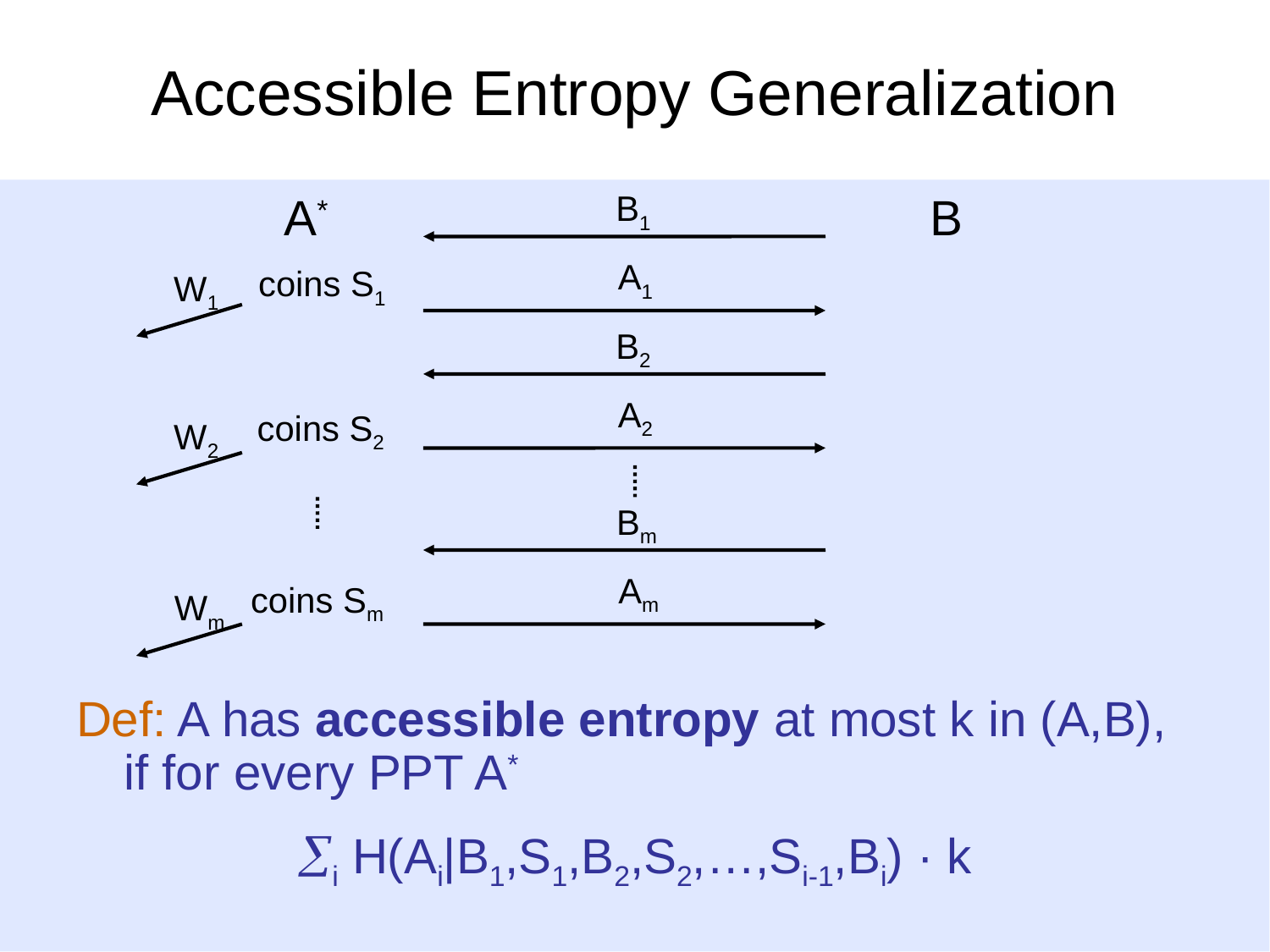

# Accessible Entropy Generalization
A*
B1
B

A1
coins S1
W1

B2

A2
coins S2
W2

Bm

Am
coins Sm
Wm

Def: A has accessible entropy at most k in (A,B), if for every PPT A*
∑i H(Ai|B1,S1,B2,S2,…,Si-1,Bi) · k